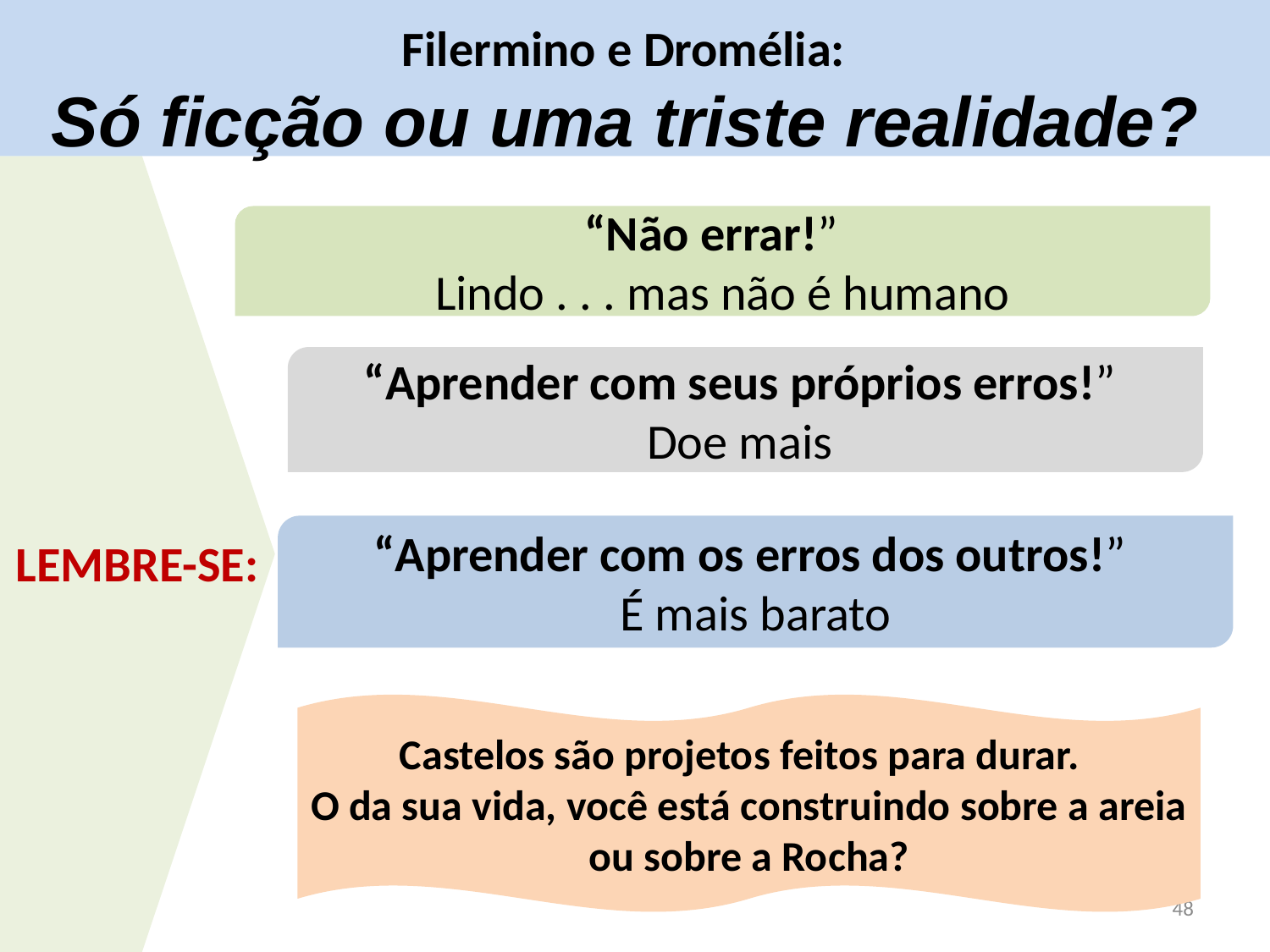

Filermino e Dromélia:
Só ficção ou uma triste realidade?

“Não errar!”
Lindo . . . mas não é humano
“Aprender com seus próprios erros!”
Doe mais
“Aprender com os erros dos outros!”
É mais barato
LEMBRE-SE:

Castelos são projetos feitos para durar.
O da sua vida, você está construindo sobre a areia ou sobre a Rocha?

48